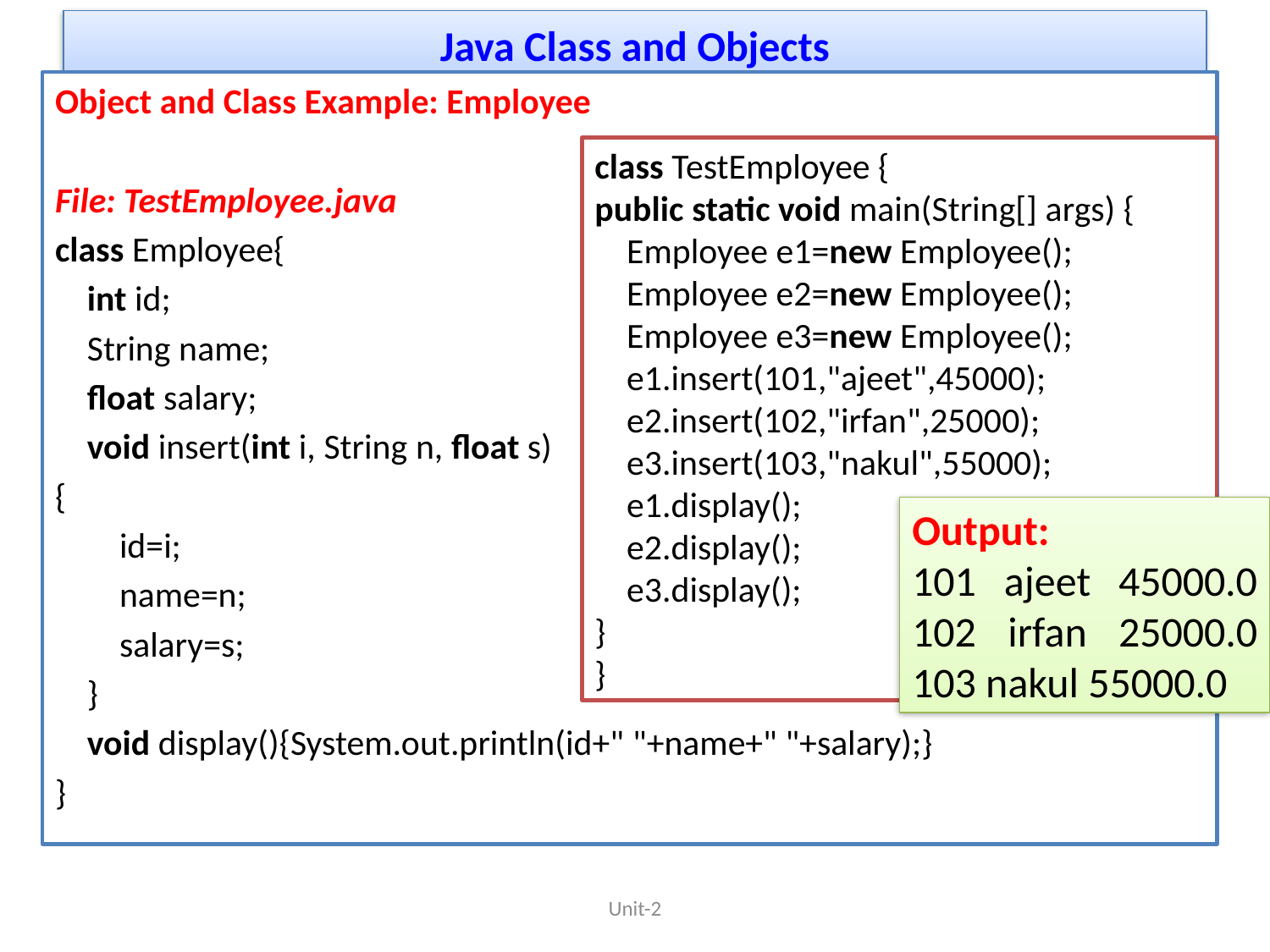

# Java Class and Objects
Object and Class Example: Employee

File: TestEmployee.java
class Employee{
    int id;
    String name;
    float salary;
    void insert(int i, String n, float s)
{
        id=i;
        name=n;
        salary=s;
    }
    void display(){System.out.println(id+" "+name+" "+salary);}
}
class TestEmployee {
public static void main(String[] args) {
    Employee e1=new Employee();
    Employee e2=new Employee();
    Employee e3=new Employee();
    e1.insert(101,"ajeet",45000);
    e2.insert(102,"irfan",25000);
    e3.insert(103,"nakul",55000);
    e1.display();
    e2.display();
    e3.display();
}
}
Output:
101 ajeet 45000.0 102 irfan 25000.0 103 nakul 55000.0
Unit-2